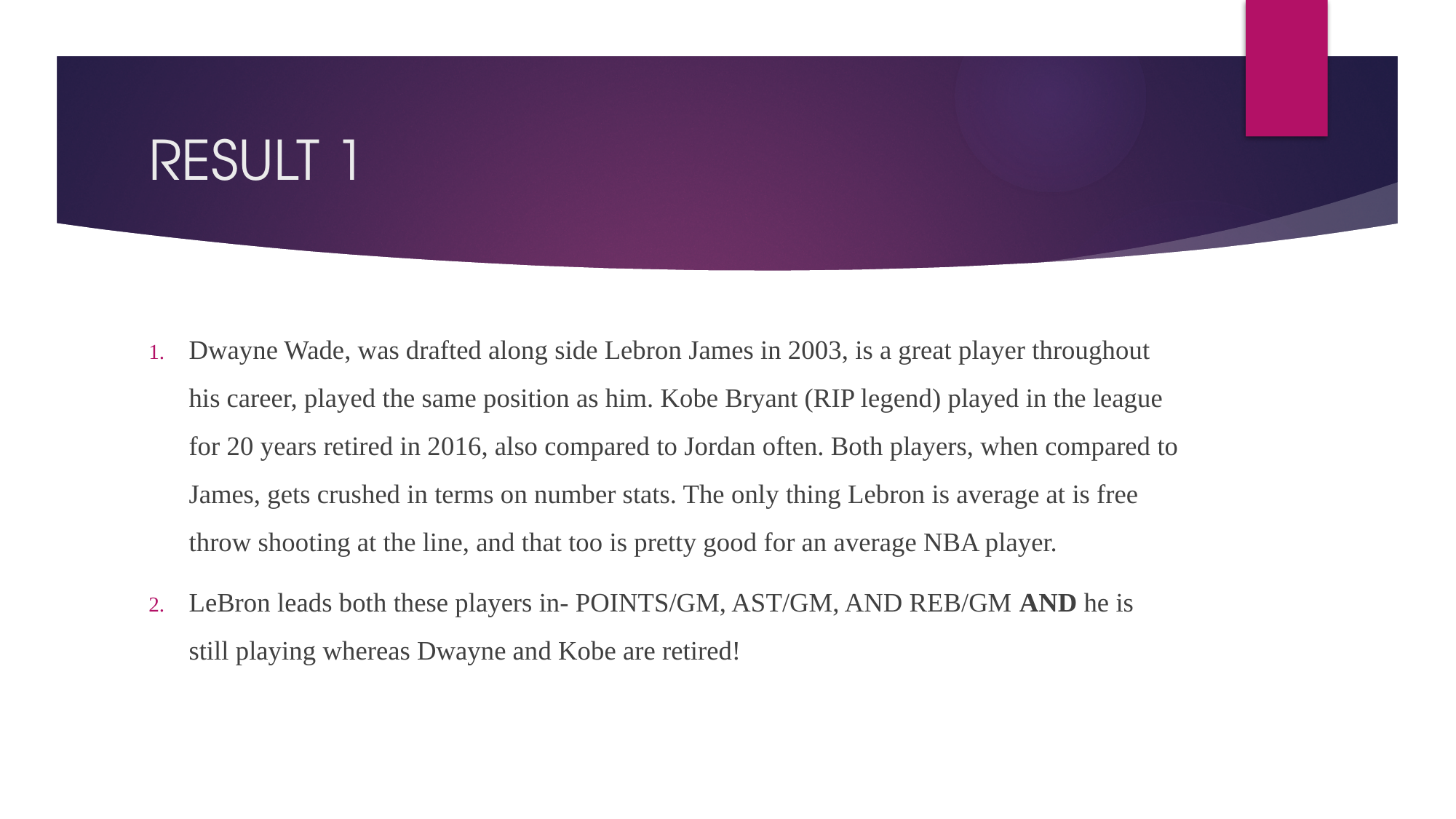

# RESULT 1
Dwayne Wade, was drafted along side Lebron James in 2003, is a great player throughout his career, played the same position as him. Kobe Bryant (RIP legend) played in the league for 20 years retired in 2016, also compared to Jordan often. Both players, when compared to James, gets crushed in terms on number stats. The only thing Lebron is average at is free throw shooting at the line, and that too is pretty good for an average NBA player.
LeBron leads both these players in- POINTS/GM, AST/GM, AND REB/GM AND he is still playing whereas Dwayne and Kobe are retired!